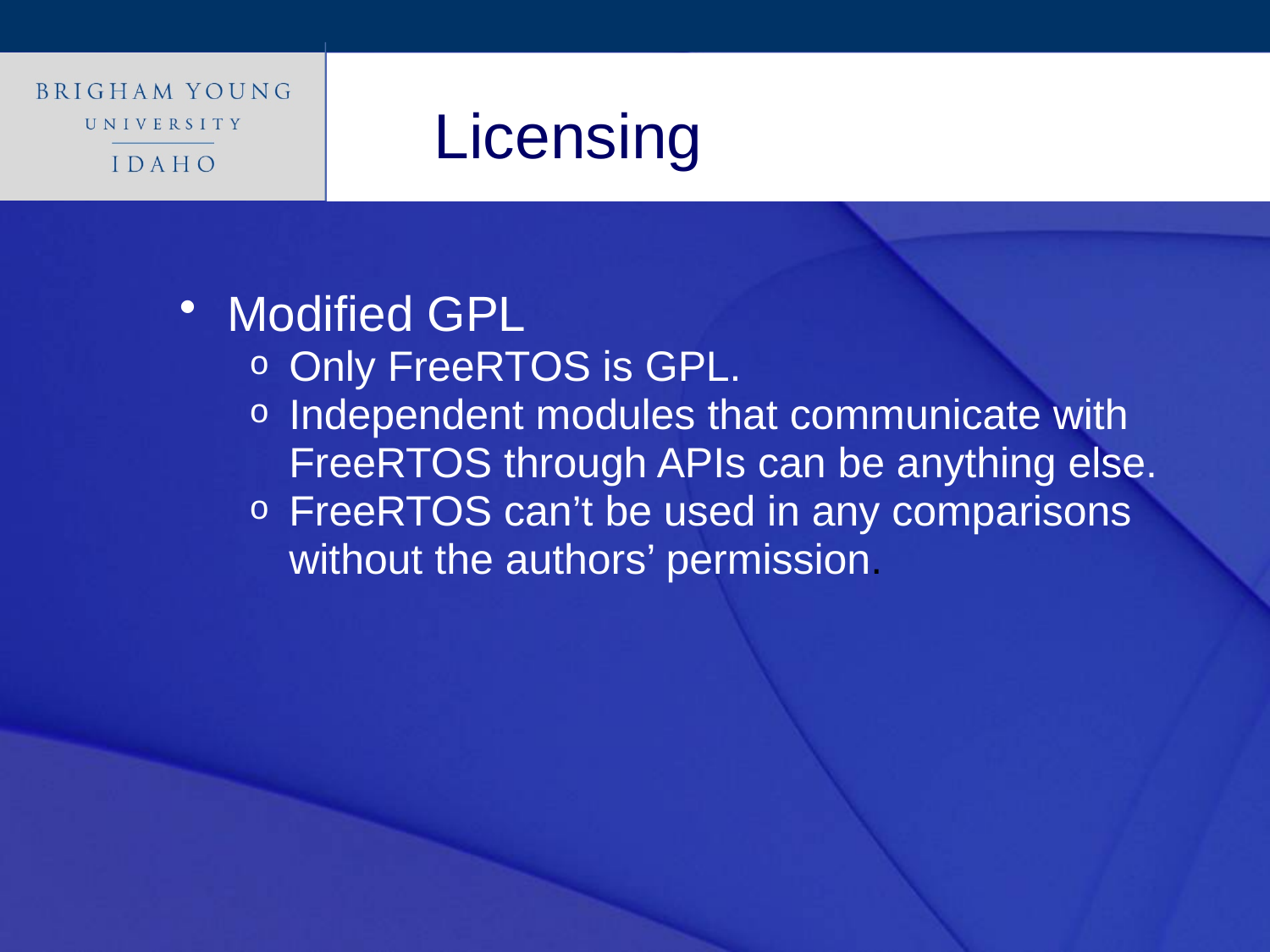

# Licensing
Modified GPL
Only FreeRTOS is GPL.
Independent modules that communicate with FreeRTOS through APIs can be anything else.
FreeRTOS can’t be used in any comparisons without the authors’ permission.